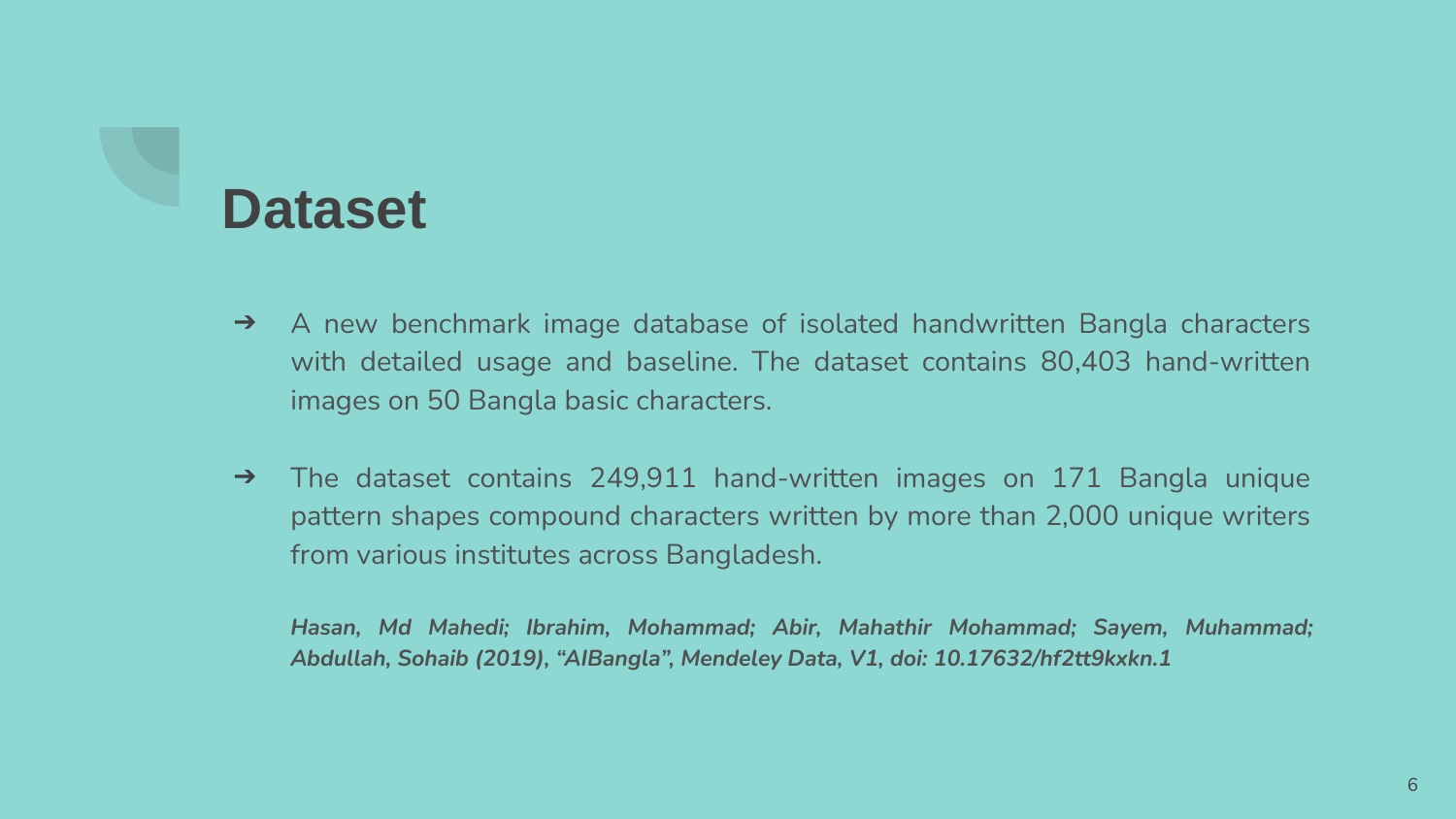

# Dataset
A new benchmark image database of isolated handwritten Bangla characters with detailed usage and baseline. The dataset contains 80,403 hand-written images on 50 Bangla basic characters.

The dataset contains 249,911 hand-written images on 171 Bangla unique pattern shapes compound characters written by more than 2,000 unique writers from various institutes across Bangladesh.

Hasan, Md Mahedi; Ibrahim, Mohammad; Abir, Mahathir Mohammad; Sayem, Muhammad; Abdullah, Sohaib (2019), “AIBangla”, Mendeley Data, V1, doi: 10.17632/hf2tt9kxkn.1
6